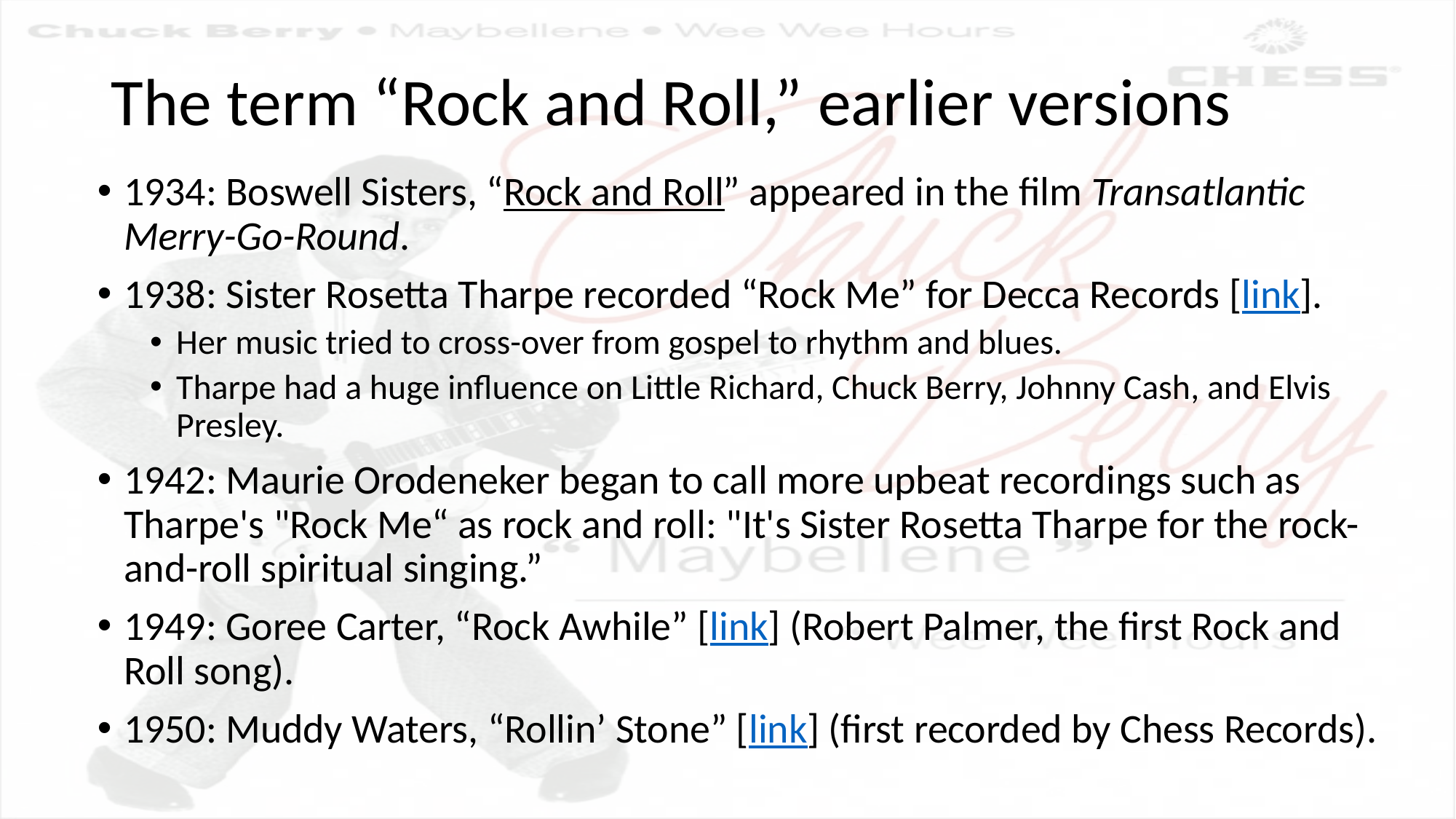

# The term “Rock and Roll,” earlier versions
1934: Boswell Sisters, “Rock and Roll” appeared in the film Transatlantic Merry-Go-Round.
1938: Sister Rosetta Tharpe recorded “Rock Me” for Decca Records [link].
Her music tried to cross-over from gospel to rhythm and blues.
Tharpe had a huge influence on Little Richard, Chuck Berry, Johnny Cash, and Elvis Presley.
1942: Maurie Orodeneker began to call more upbeat recordings such as Tharpe's "Rock Me“ as rock and roll: "It's Sister Rosetta Tharpe for the rock-and-roll spiritual singing.”
1949: Goree Carter, “Rock Awhile” [link] (Robert Palmer, the first Rock and Roll song).
1950: Muddy Waters, “Rollin’ Stone” [link] (first recorded by Chess Records).